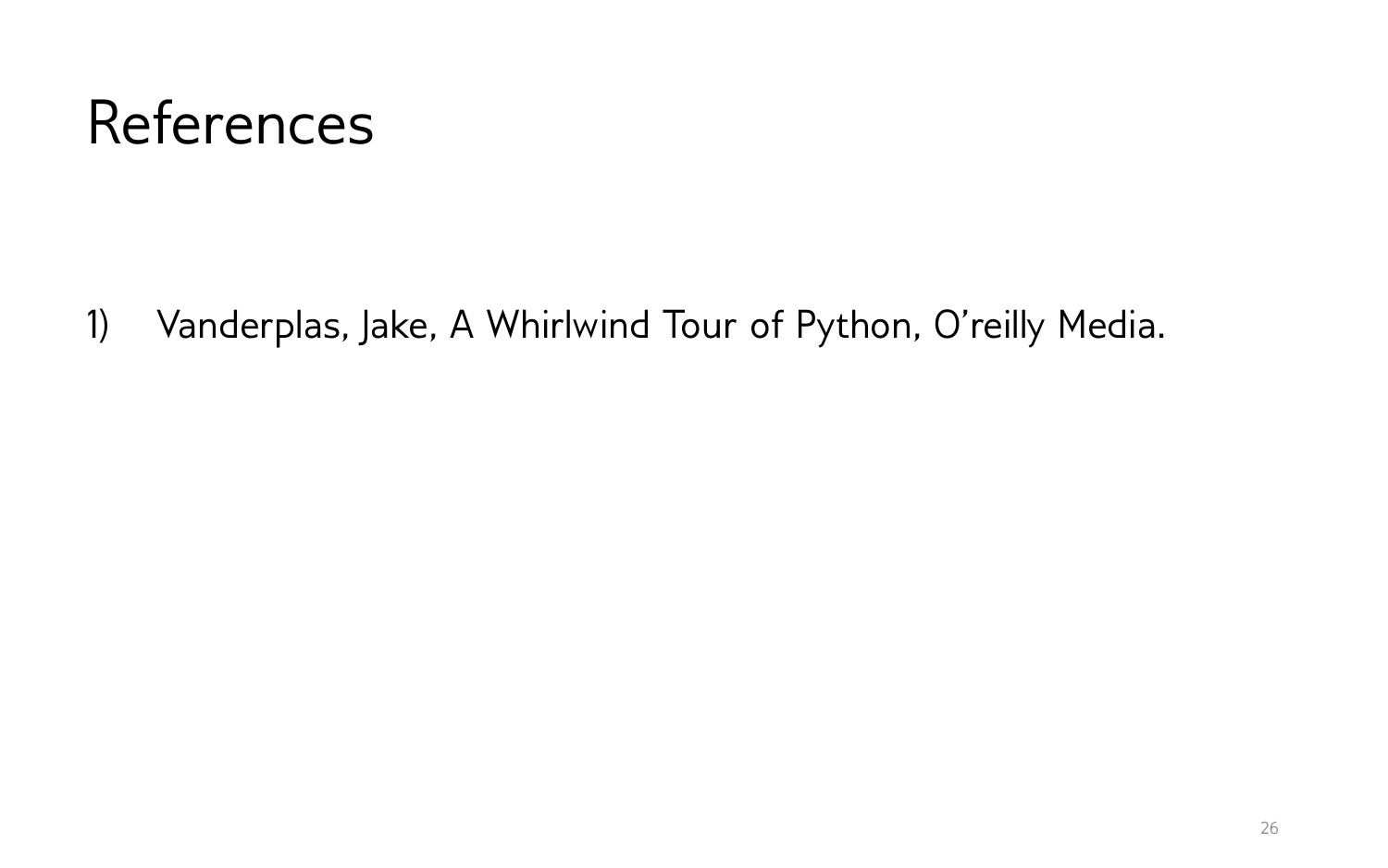

# References

Vanderplas, Jake, A Whirlwind Tour of Python, O’reilly Media.

26